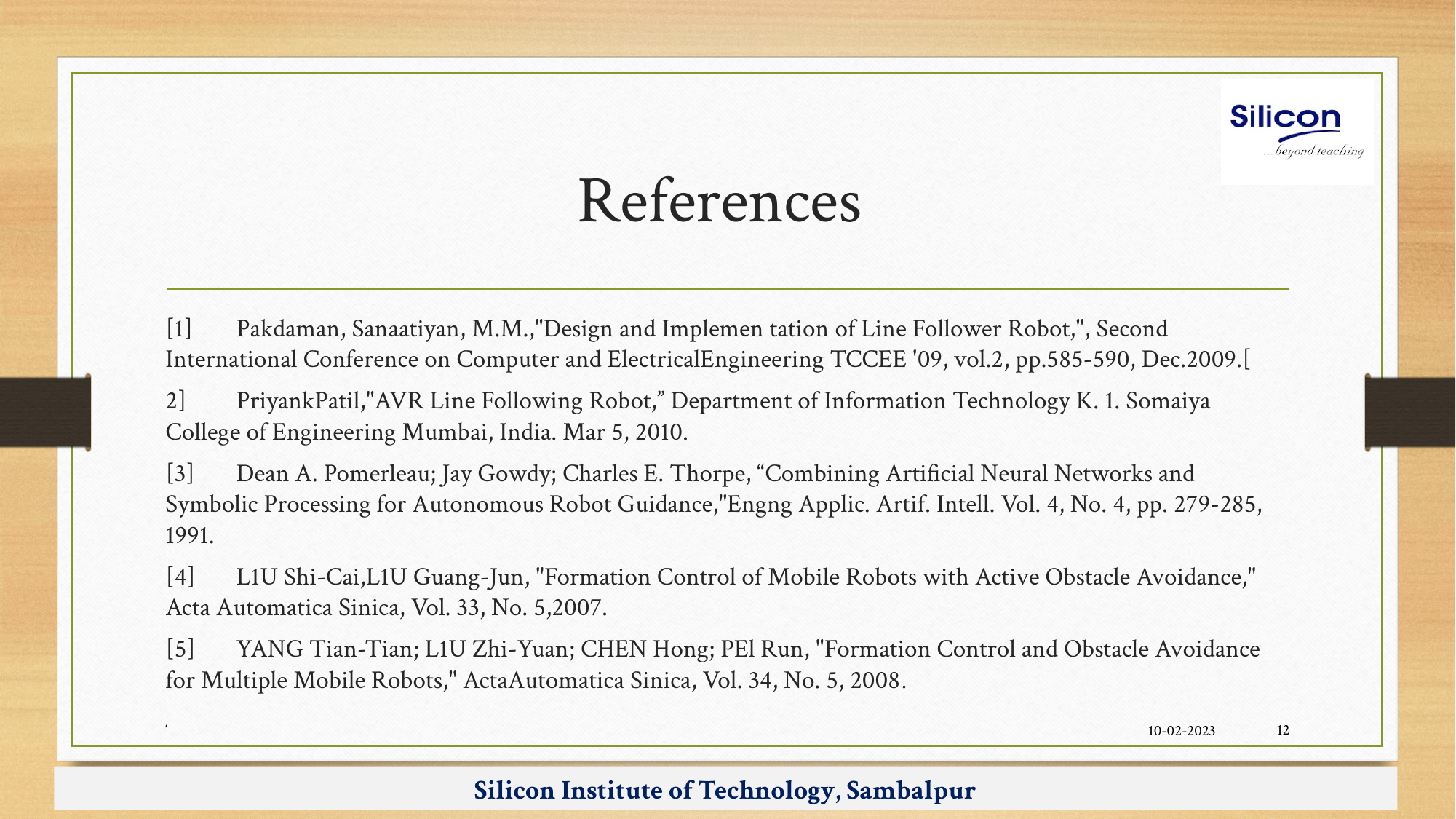

# References
[1]	Pakdaman, Sanaatiyan, M.M.,"Design and Implemen tation of Line Follower Robot,", Second International Conference on Computer and ElectricalEngineering TCCEE '09, vol.2, pp.585-590, Dec.2009.[
2]	PriyankPatil,"AVR Line Following Robot,” Department of Information Technology K. 1. Somaiya College of Engineering Mumbai, India. Mar 5, 2010.
[3]	Dean A. Pomerleau; Jay Gowdy; Charles E. Thorpe, “Combining Artificial Neural Networks and Symbolic Processing for Autonomous Robot Guidance,"Engng Applic. Artif. Intell. Vol. 4, No. 4, pp. 279-285, 1991.
[4]	L1U Shi-Cai,L1U Guang-Jun, "Formation Control of Mobile Robots with Active Obstacle Avoidance," Acta Automatica Sinica, Vol. 33, No. 5,2007.
[5]	YANG Tian-Tian; L1U Zhi-Yuan; CHEN Hong; PEl Run, "Formation Control and Obstacle Avoidance for Multiple Mobile Robots," ActaAutomatica Sinica, Vol. 34, No. 5, 2008.
‘
10-02-2023
12